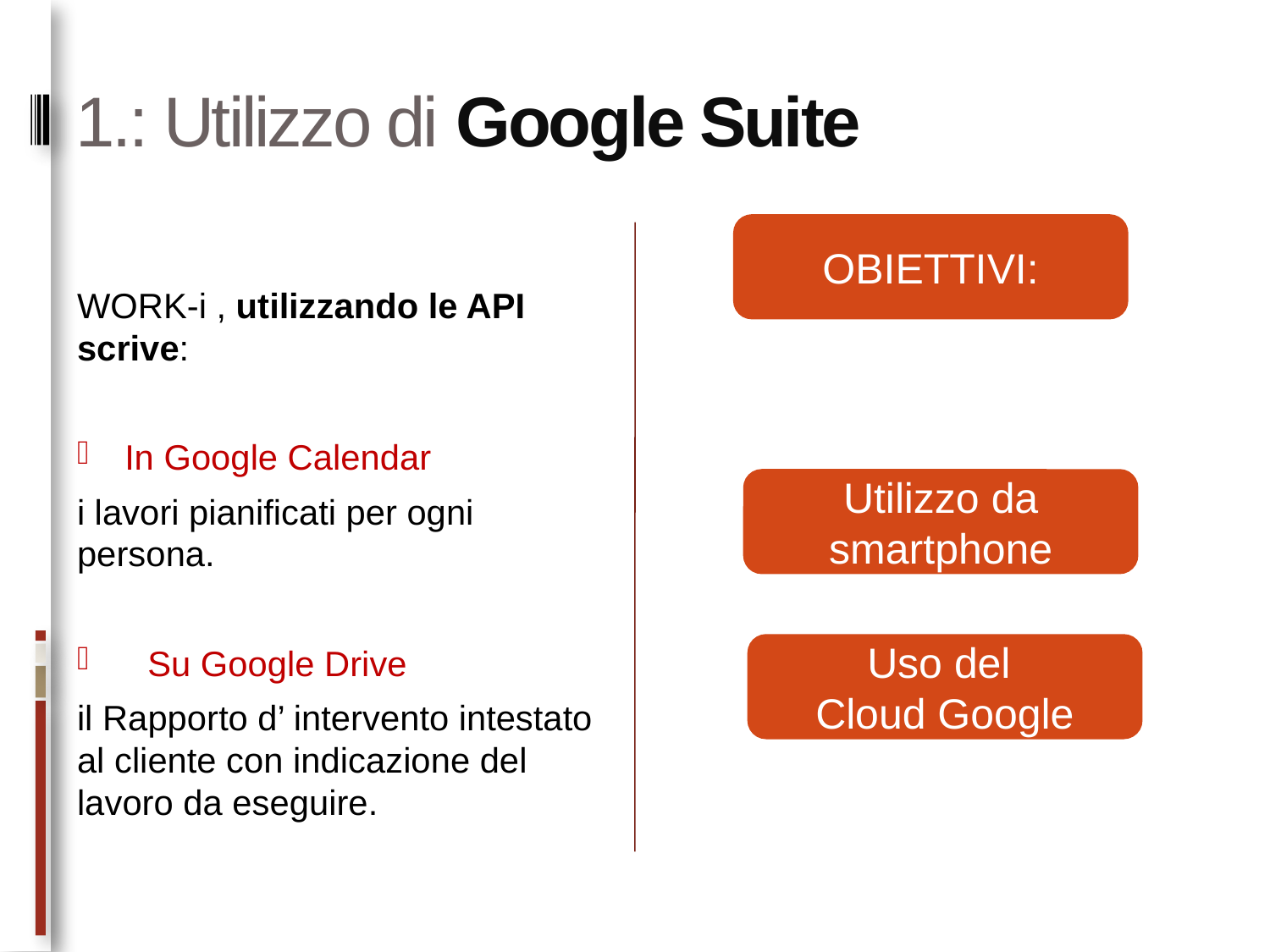

# 1.: Utilizzo di Google Suite
OBIETTIVI:

WORK-i , utilizzando le API scrive:

In Google Calendar
i lavori pianificati per ogni persona.

      Su Google Drive
il Rapporto d’ intervento intestato al cliente con indicazione del lavoro da eseguire.

Utilizzo da smartphone
Uso del
Cloud Google